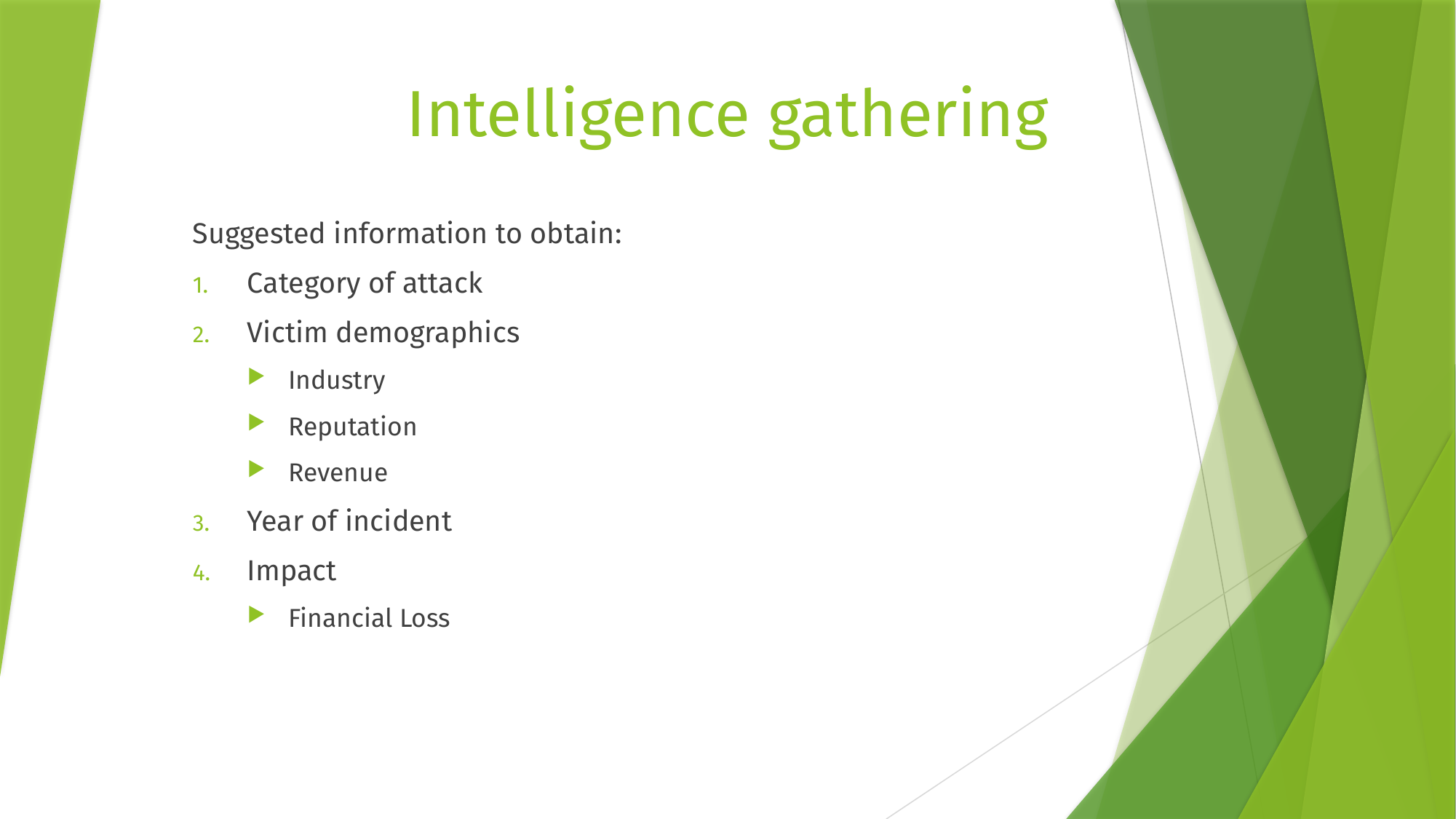

# Intelligence gathering
Suggested information to obtain:
Category of attack
Victim demographics
Industry
Reputation
Revenue
Year of incident
Impact
Financial Loss